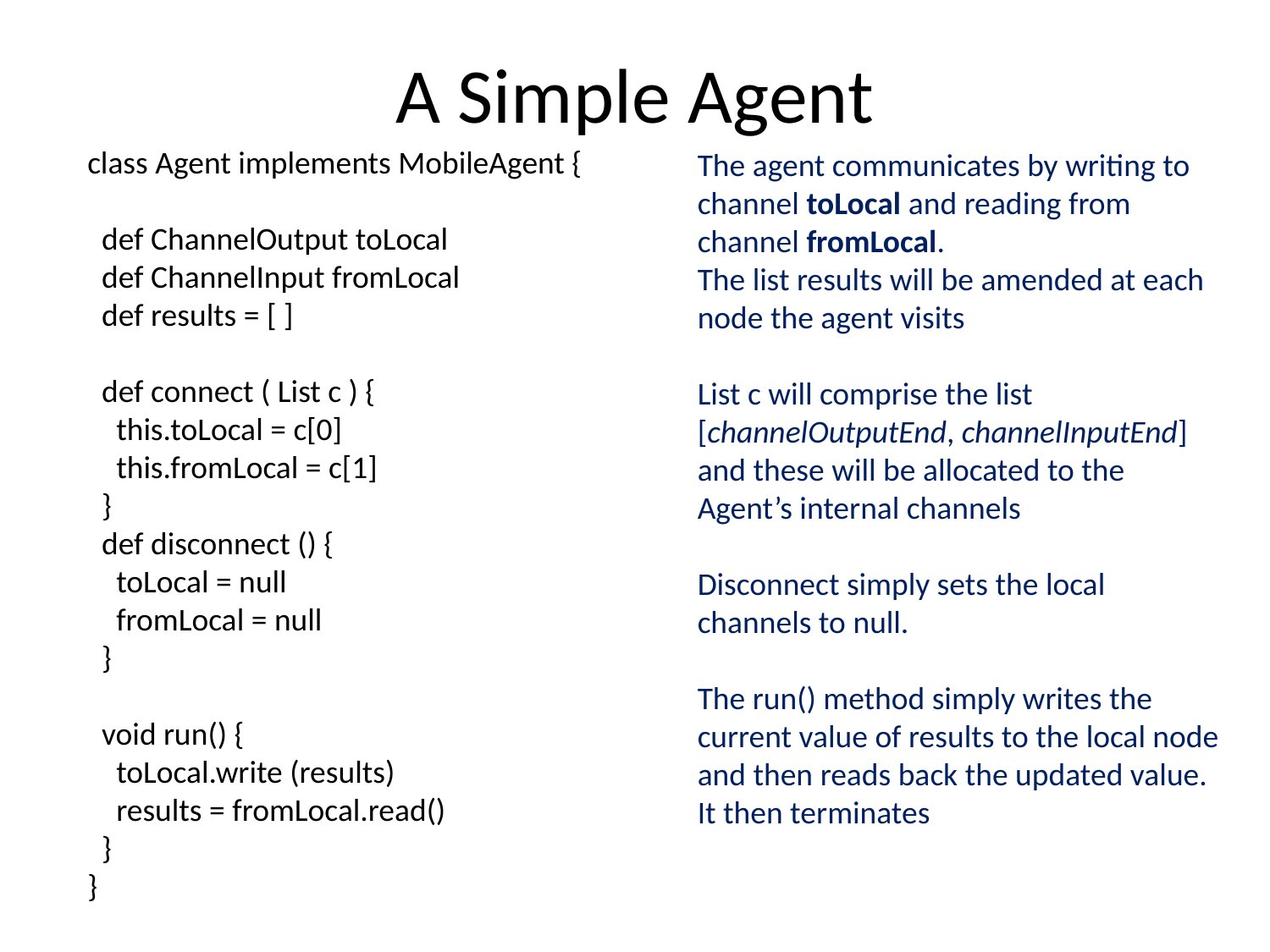

# A Simple Agent
class Agent implements MobileAgent {
  def ChannelOutput toLocal
  def ChannelInput fromLocal
  def results = [ ]

  def connect ( List c ) {
    this.toLocal = c[0]
    this.fromLocal = c[1]
  }
  def disconnect () {
    toLocal = null
    fromLocal = null
  }

  void run() {
    toLocal.write (results)
    results = fromLocal.read()
  }
}
The agent communicates by writing to channel toLocal and reading from channel fromLocal.
The list results will be amended at each node the agent visits

List c will comprise the list
[channelOutputEnd, channelInputEnd] and these will be allocated to the Agent’s internal channels

Disconnect simply sets the local channels to null.

The run() method simply writes the current value of results to the local node and then reads back the updated value. It then terminates